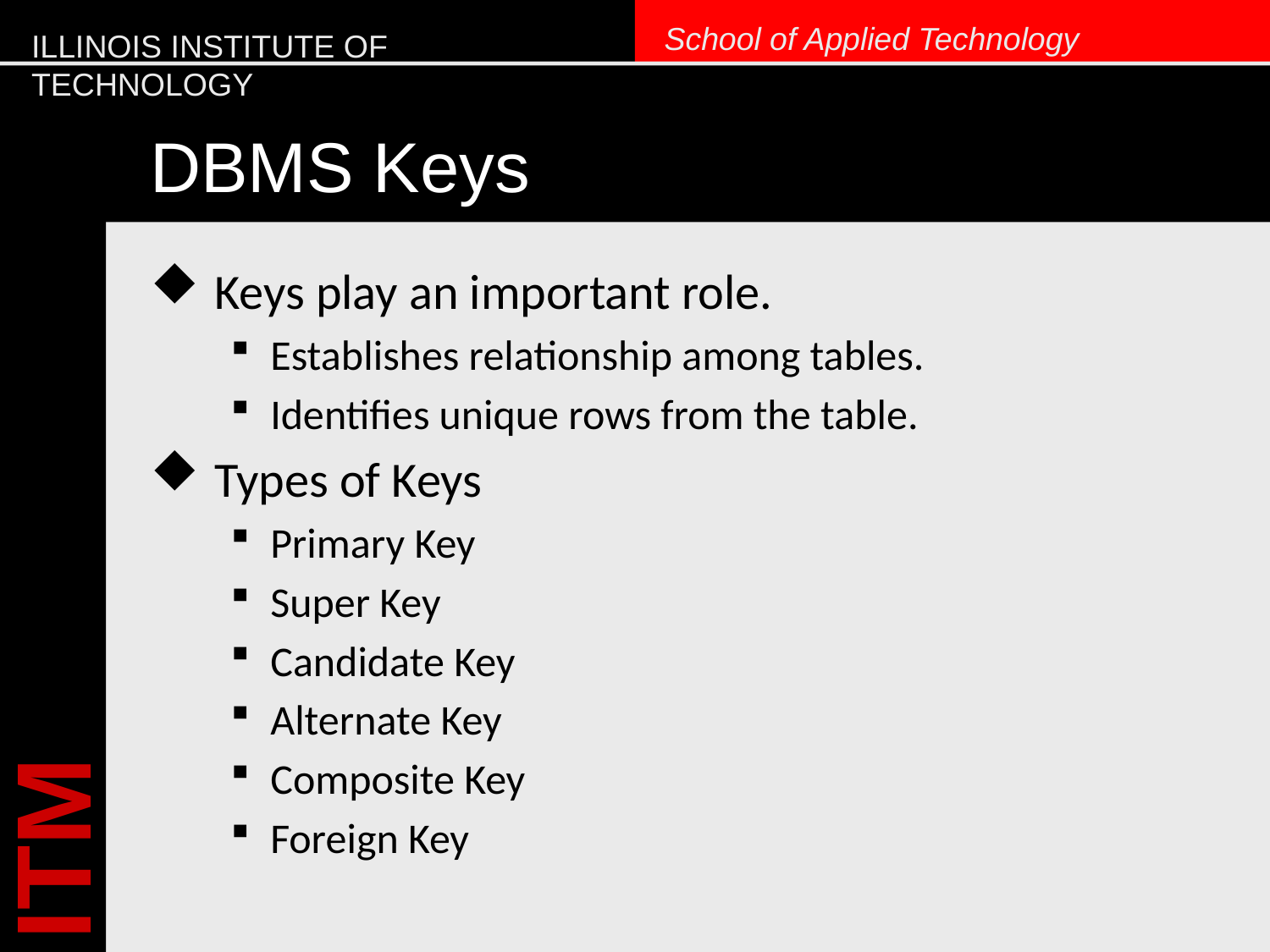

# DBMS Keys
Keys play an important role.
Establishes relationship among tables.
Identifies unique rows from the table.
Types of Keys
Primary Key
Super Key
Candidate Key
Alternate Key
Composite Key
Foreign Key